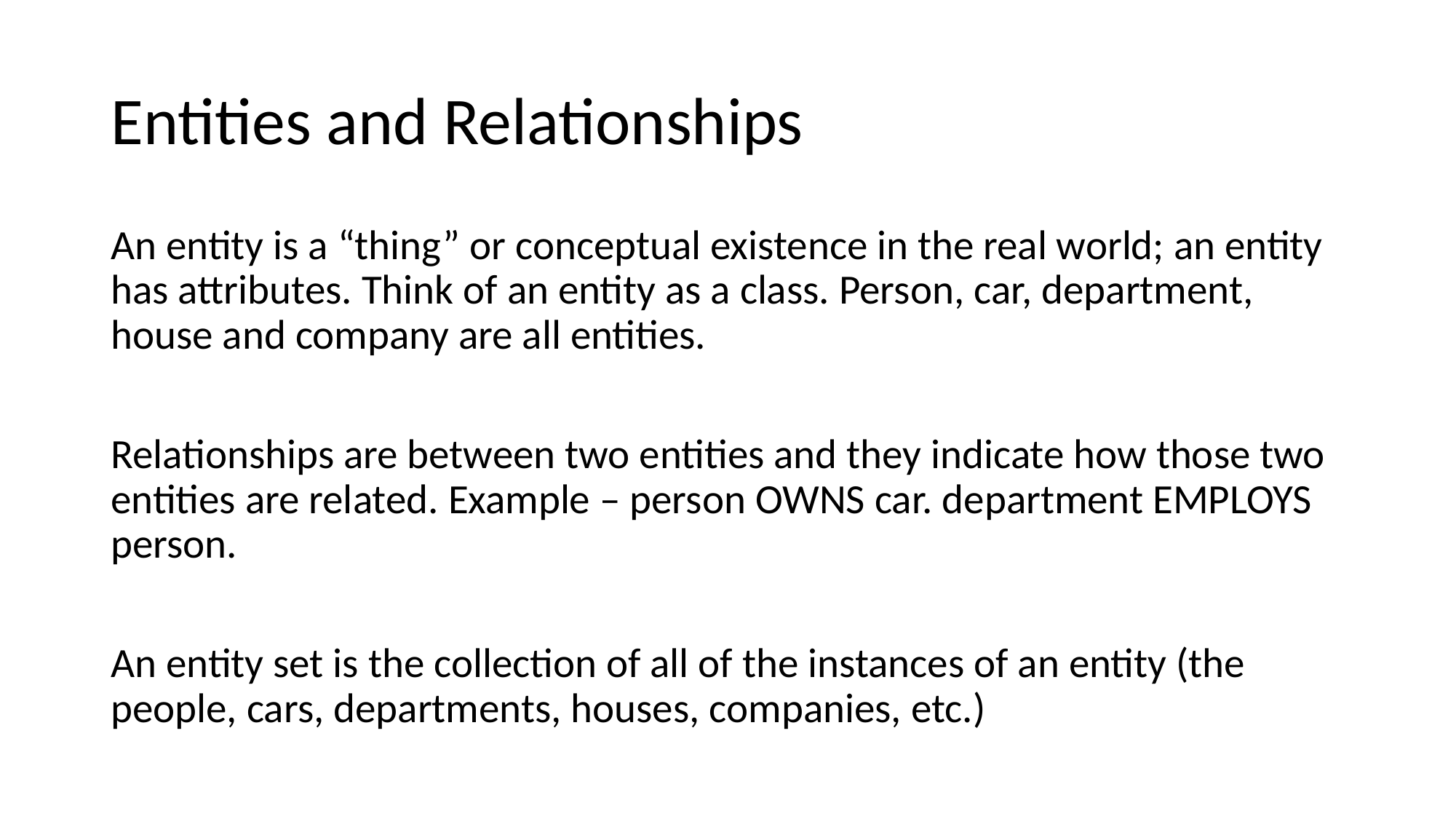

# Entities and Relationships
An entity is a “thing” or conceptual existence in the real world; an entity has attributes. Think of an entity as a class. Person, car, department, house and company are all entities.

Relationships are between two entities and they indicate how those two entities are related. Example – person OWNS car. department EMPLOYS person.

An entity set is the collection of all of the instances of an entity (the people, cars, departments, houses, companies, etc.)